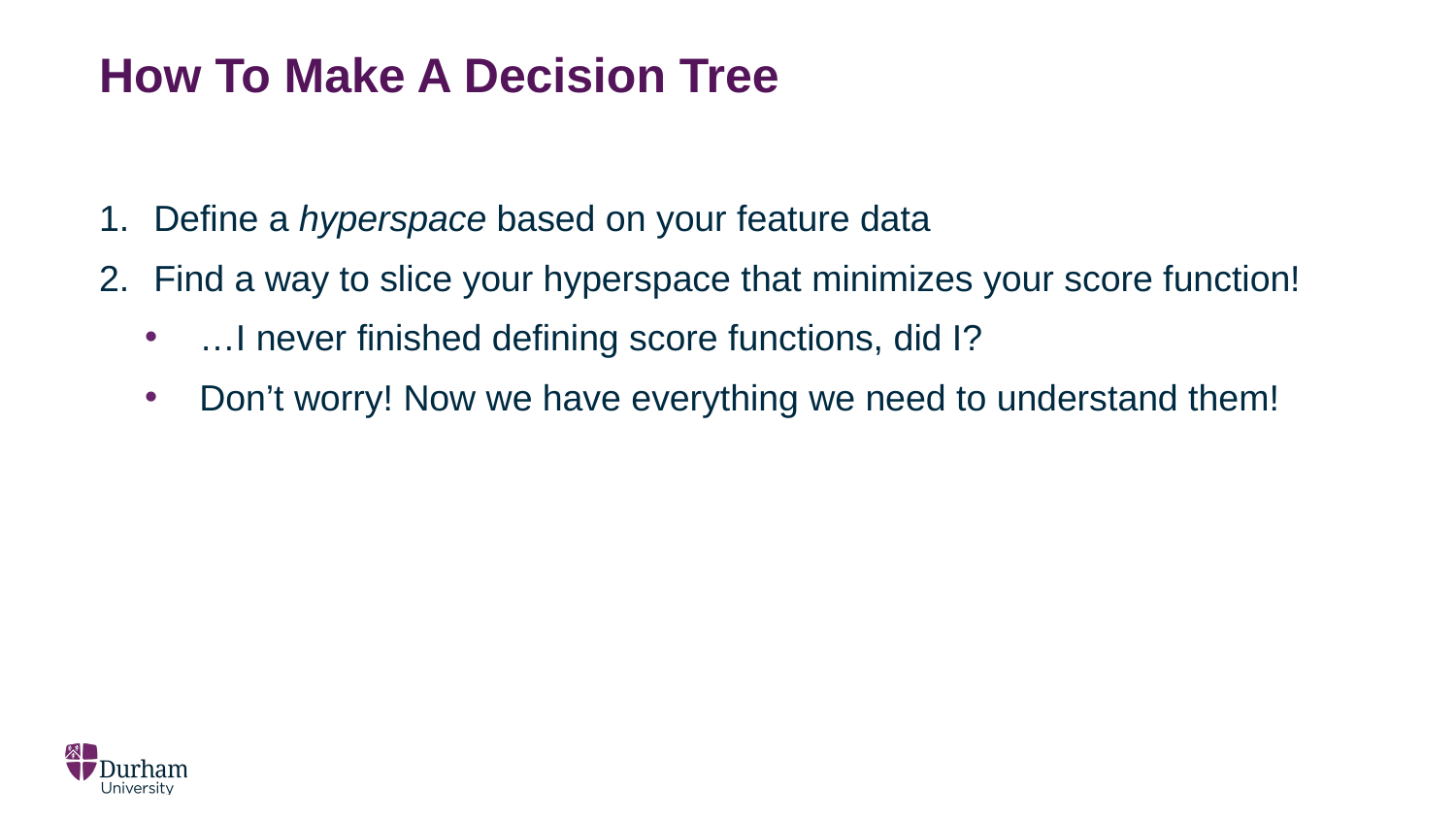

# How To Make A Decision Tree
Define a hyperspace based on your feature data
Find a way to slice your hyperspace that minimizes your score function!
…I never finished defining score functions, did I?
Don’t worry! Now we have everything we need to understand them!